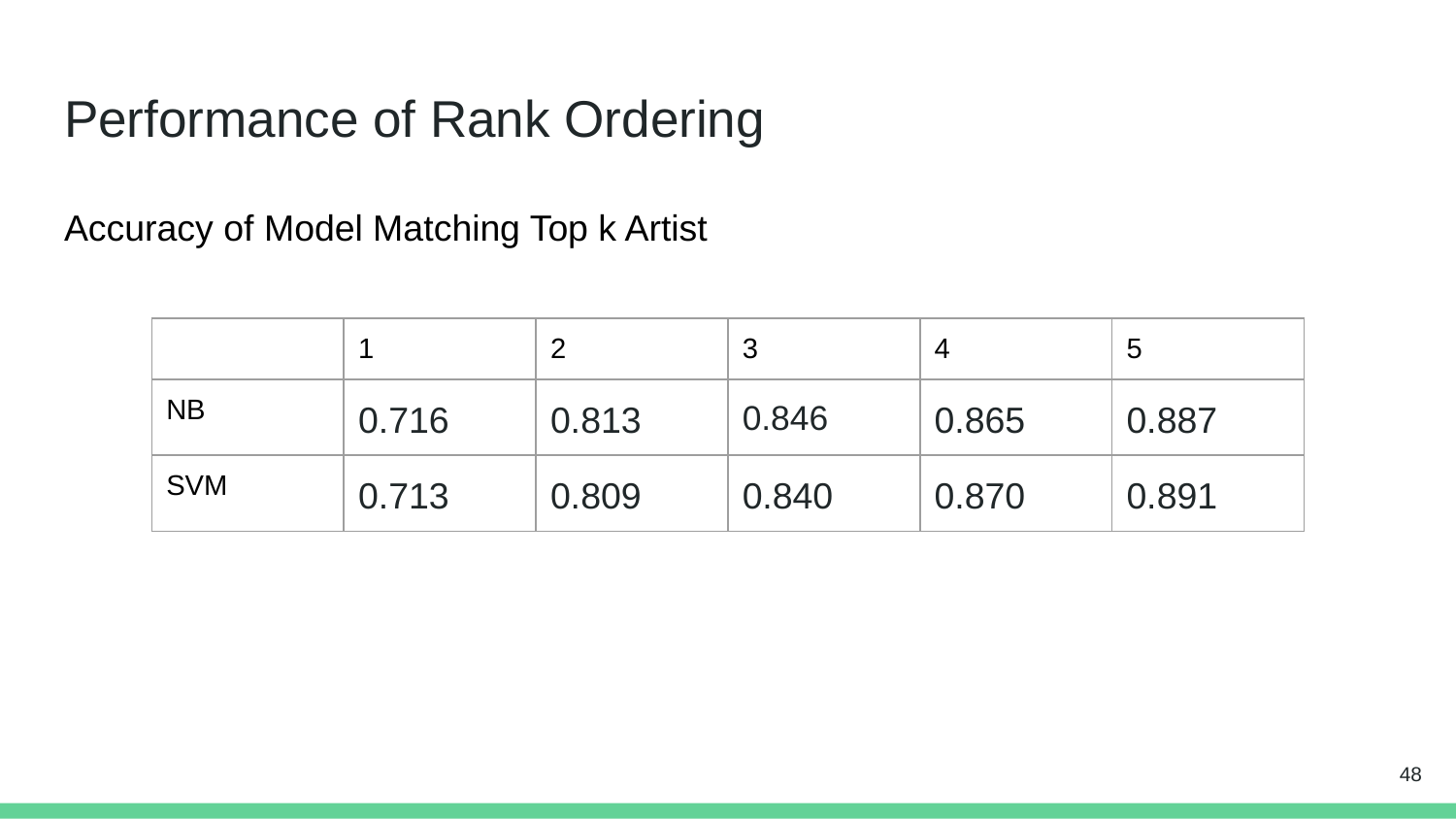

# Performance of Rank Ordering
Accuracy of Model Matching Top k Artist

|  | 1 | 2 | 3 | 4 | 5 |
| --- | --- | --- | --- | --- | --- |
| NB | 0.716 | 0.813 | 0.846 | 0.865 | 0.887 |
| SVM | 0.713 | 0.809 | 0.840 | 0.870 | 0.891 |
48